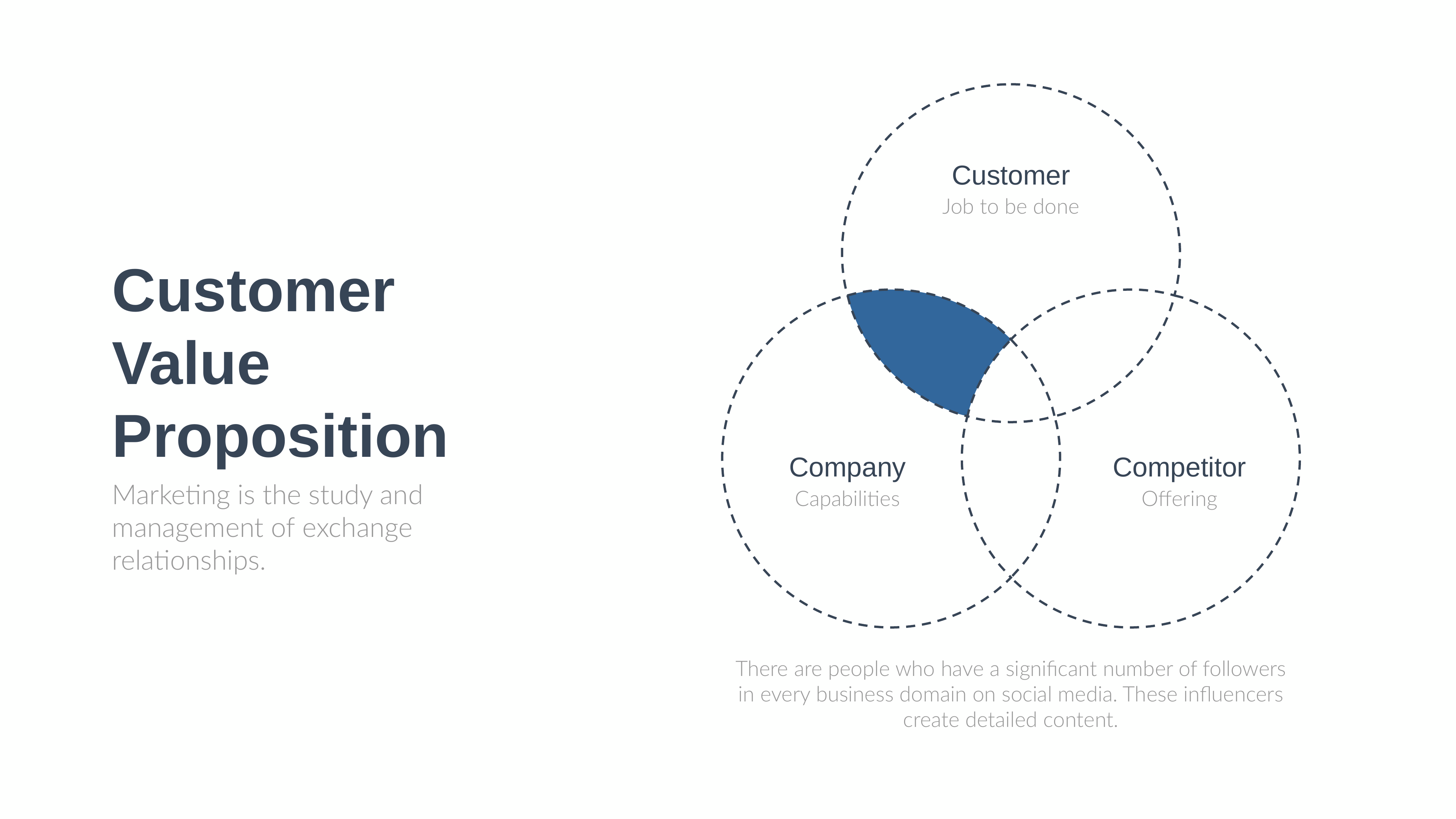

Customer
Job to be done
Customer Value Proposition
Marketing is the study and management of exchange relationships.

Company
Capabilities
Competitor
Offering
There are people who have a significant number of followers in every business domain on social media. These influencers create detailed content.